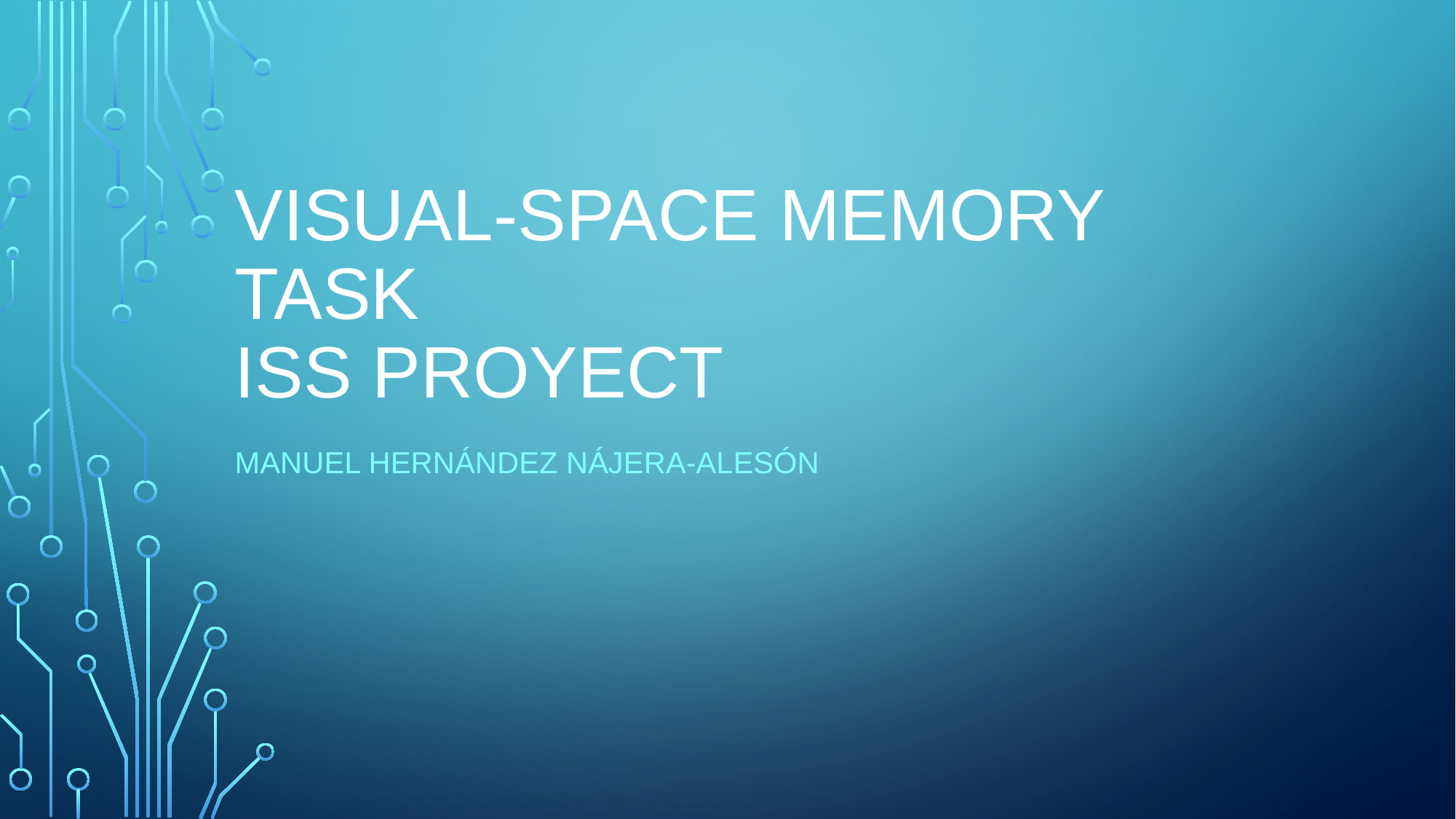

# visual-space memory task ISS Proyect
Manuel Hernández Nájera-Alesón